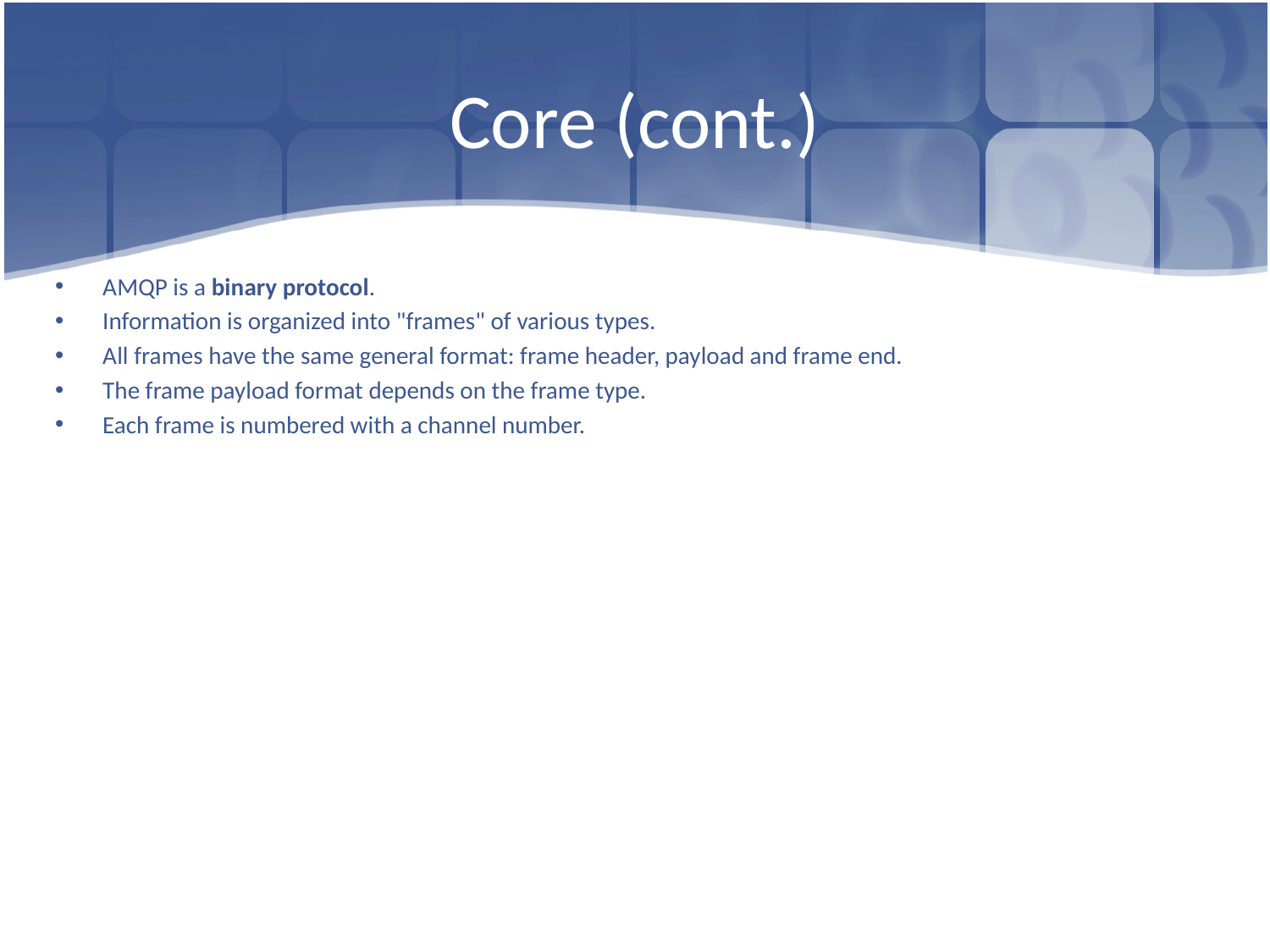

# Core (cont.)
AMQP is a binary protocol.
Information is organized into "frames" of various types.
All frames have the same general format: frame header, payload and frame end.
The frame payload format depends on the frame type.
Each frame is numbered with a channel number.